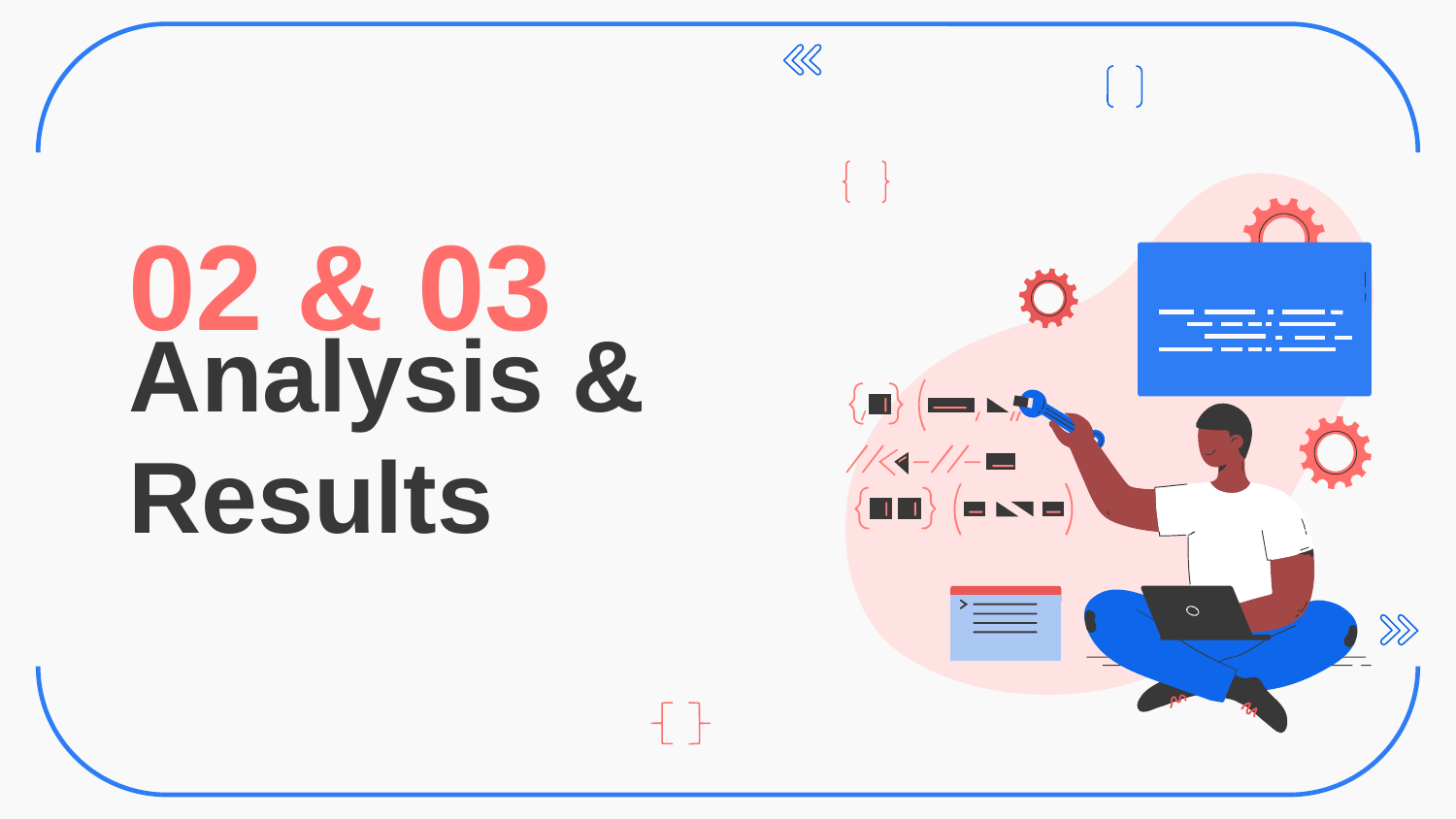

02 & 03
# Analysis & Results